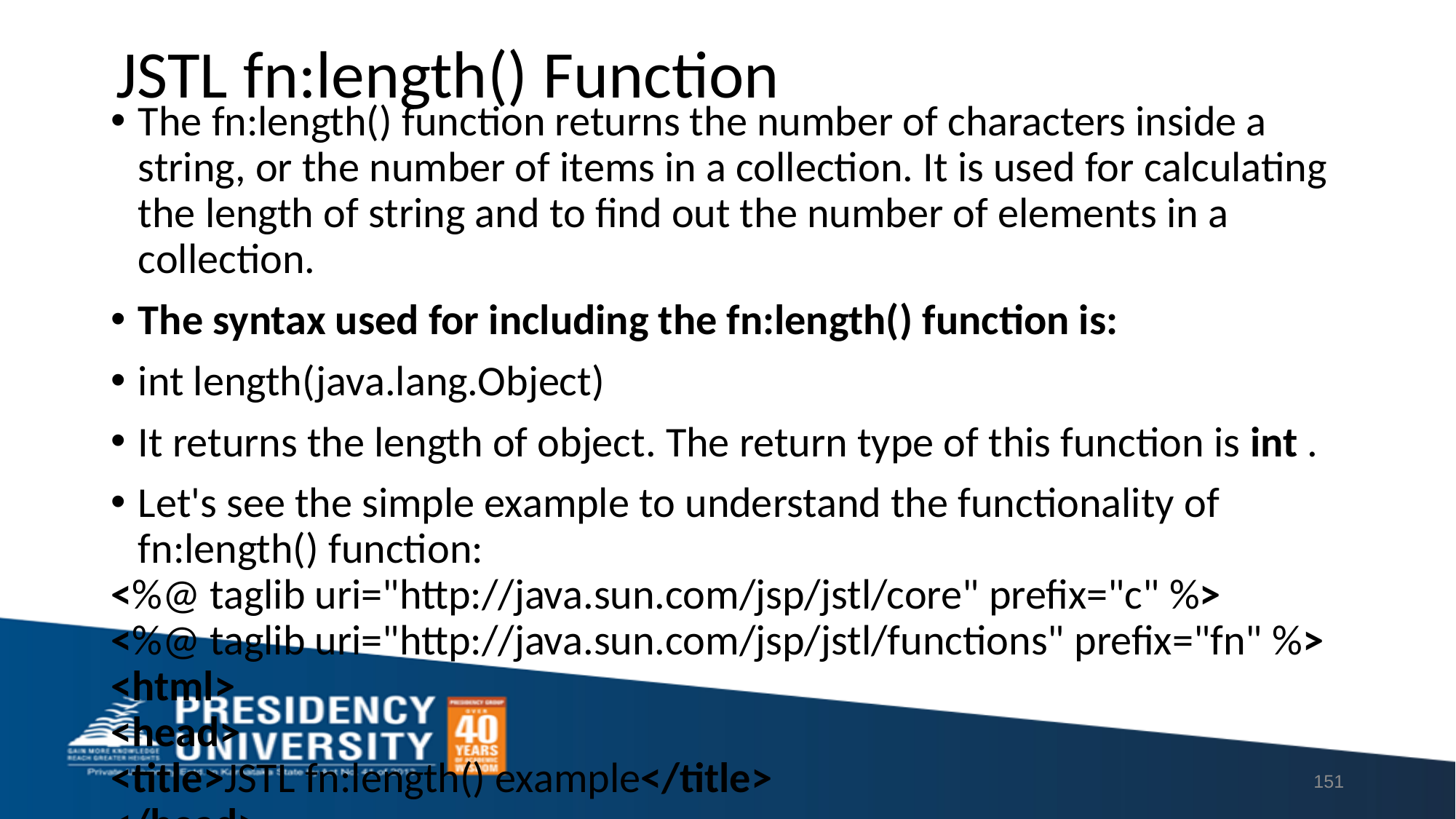

# JSTL fn:length() Function
The fn:length() function returns the number of characters inside a string, or the number of items in a collection. It is used for calculating the length of string and to find out the number of elements in a collection.
The syntax used for including the fn:length() function is:
int length(java.lang.Object)
It returns the length of object. The return type of this function is int .
Let's see the simple example to understand the functionality of fn:length() function:
<%@ taglib uri="http://java.sun.com/jsp/jstl/core" prefix="c" %>
<%@ taglib uri="http://java.sun.com/jsp/jstl/functions" prefix="fn" %>
<html>
<head>
<title>JSTL fn:length() example</title>
</head>
<body>
<c:set var="str1" value="This is first string"/>
<c:set var="str2" value="Hello"/>
Length of the String-1 is: ${fn:length(str1)}<br>
Length of the String-2 is: ${fn:length(str2)}
</body>
</html>

151